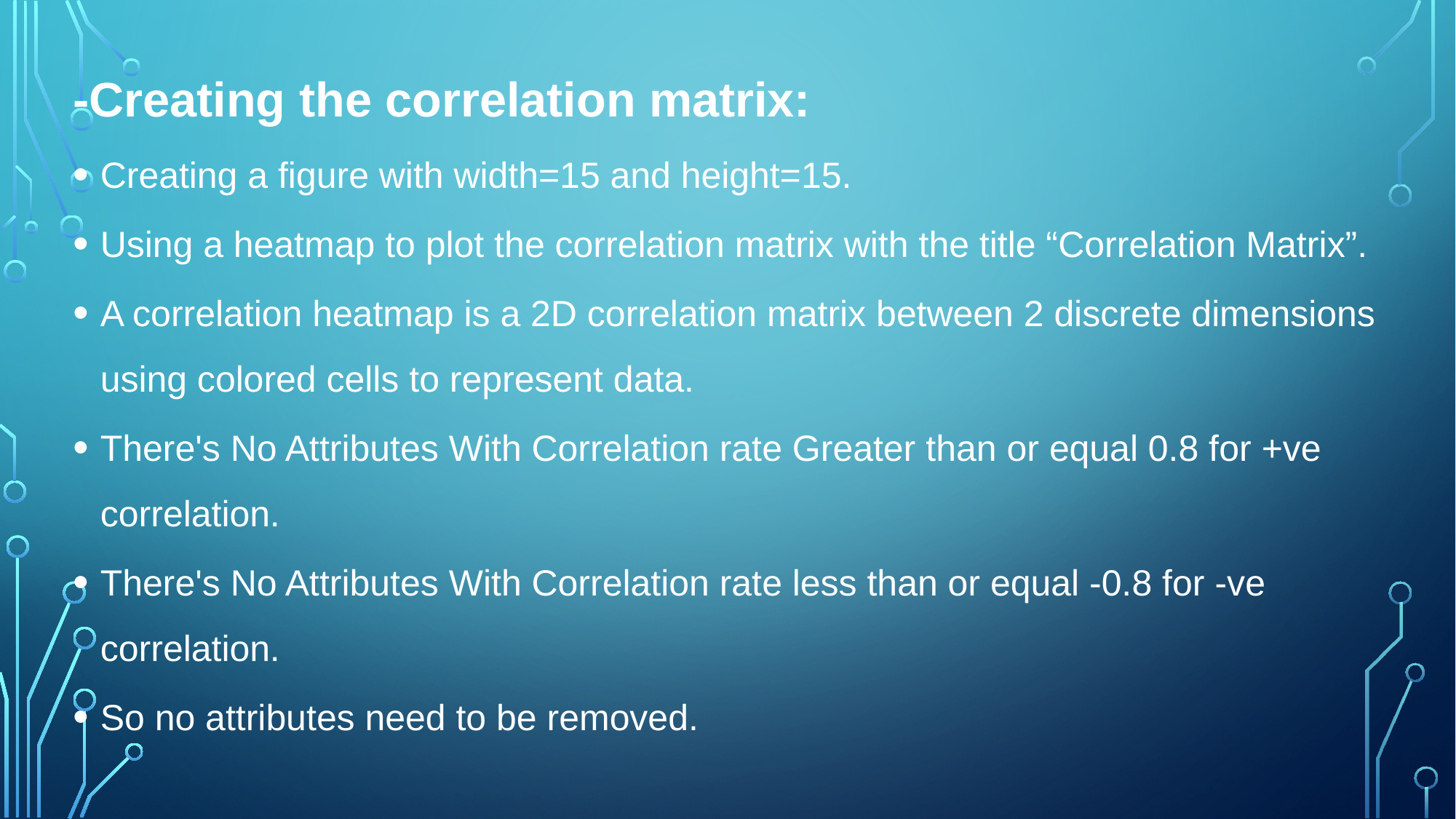

-Creating the correlation matrix:
Creating a figure with width=15 and height=15.
Using a heatmap to plot the correlation matrix with the title “Correlation Matrix”.
A correlation heatmap is a 2D correlation matrix between 2 discrete dimensions using colored cells to represent data.
There's No Attributes With Correlation rate Greater than or equal 0.8 for +ve correlation.
There's No Attributes With Correlation rate less than or equal -0.8 for -ve correlation.
So no attributes need to be removed.